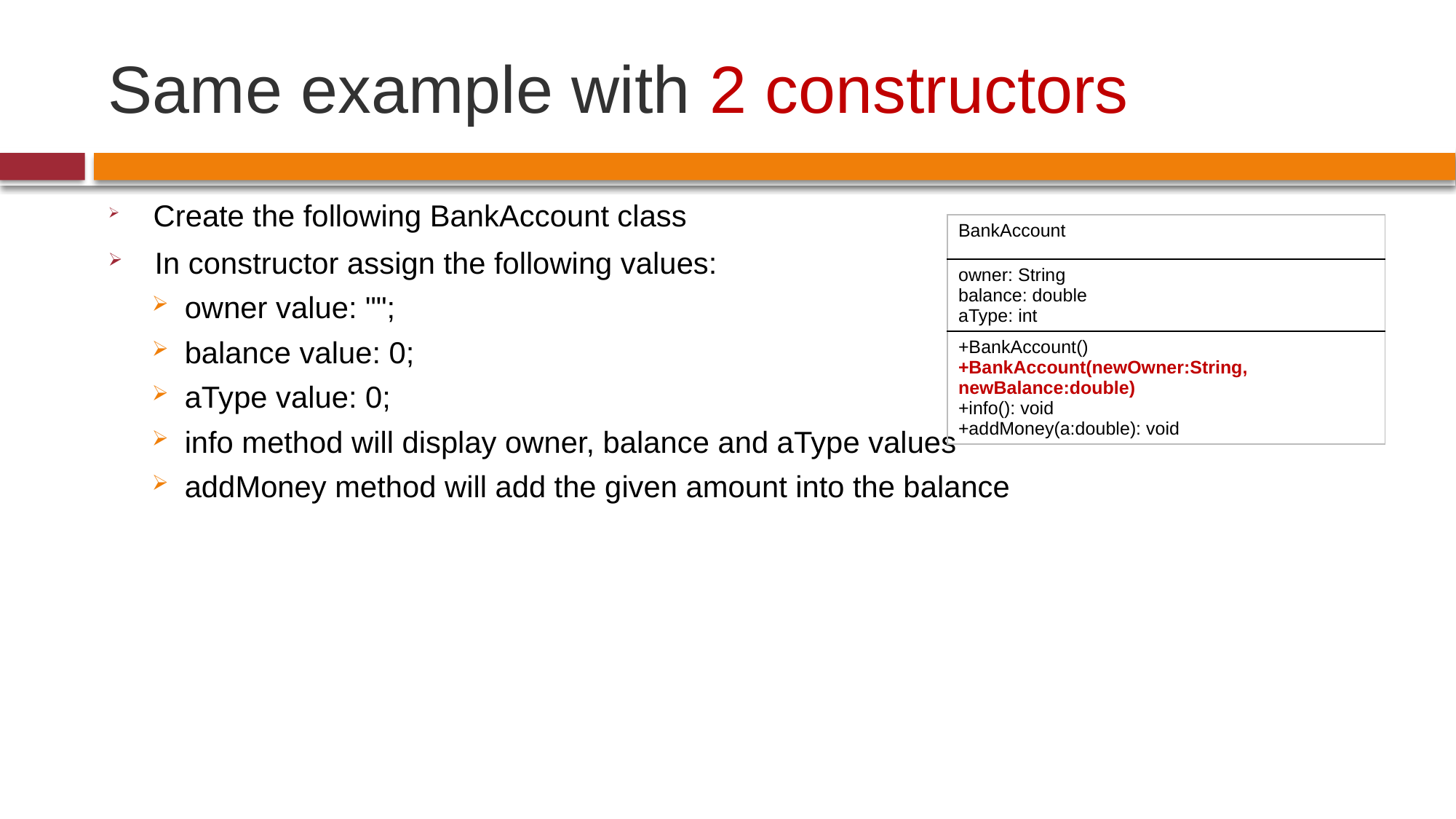

# Same example with 2 constructors
 Create the following BankAccount class
 In constructor assign the following values:
owner value: "";
balance value: 0;
aType value: 0;
info method will display owner, balance and aType values
addMoney method will add the given amount into the balance
| BankAccount |
| --- |
| owner: String balance: double aType: int |
| +BankAccount() +BankAccount(newOwner:String, newBalance:double) +info(): void +addMoney(a:double): void |